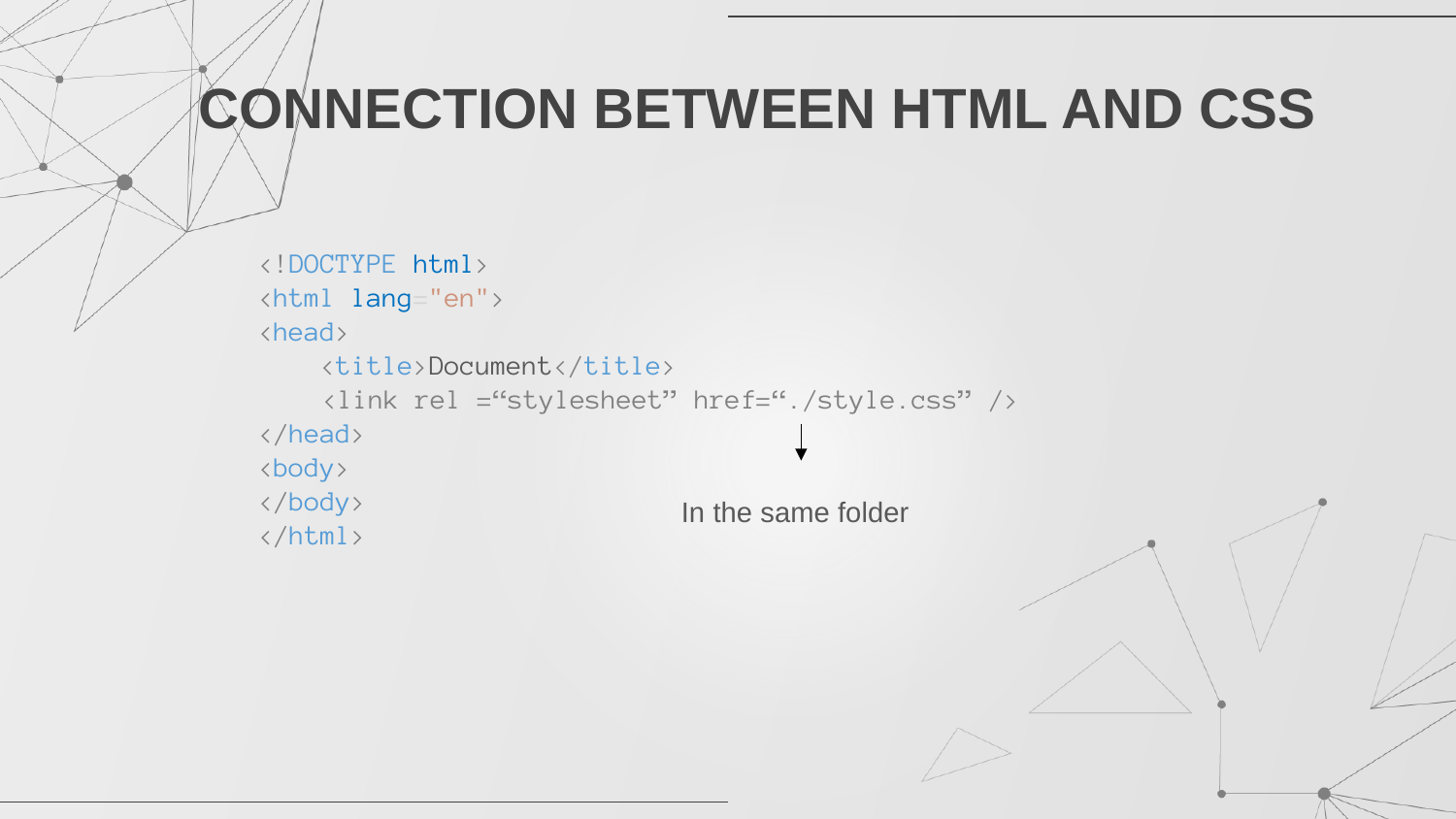

# CONNECTION BETWEEN HTML AND CSS
<!DOCTYPE html>
<html lang="en">
<head>
    <title>Document</title>
	 <link rel =“stylesheet” href=“./style.css” />
</head>
<body>
</body>
</html>

In the same folder